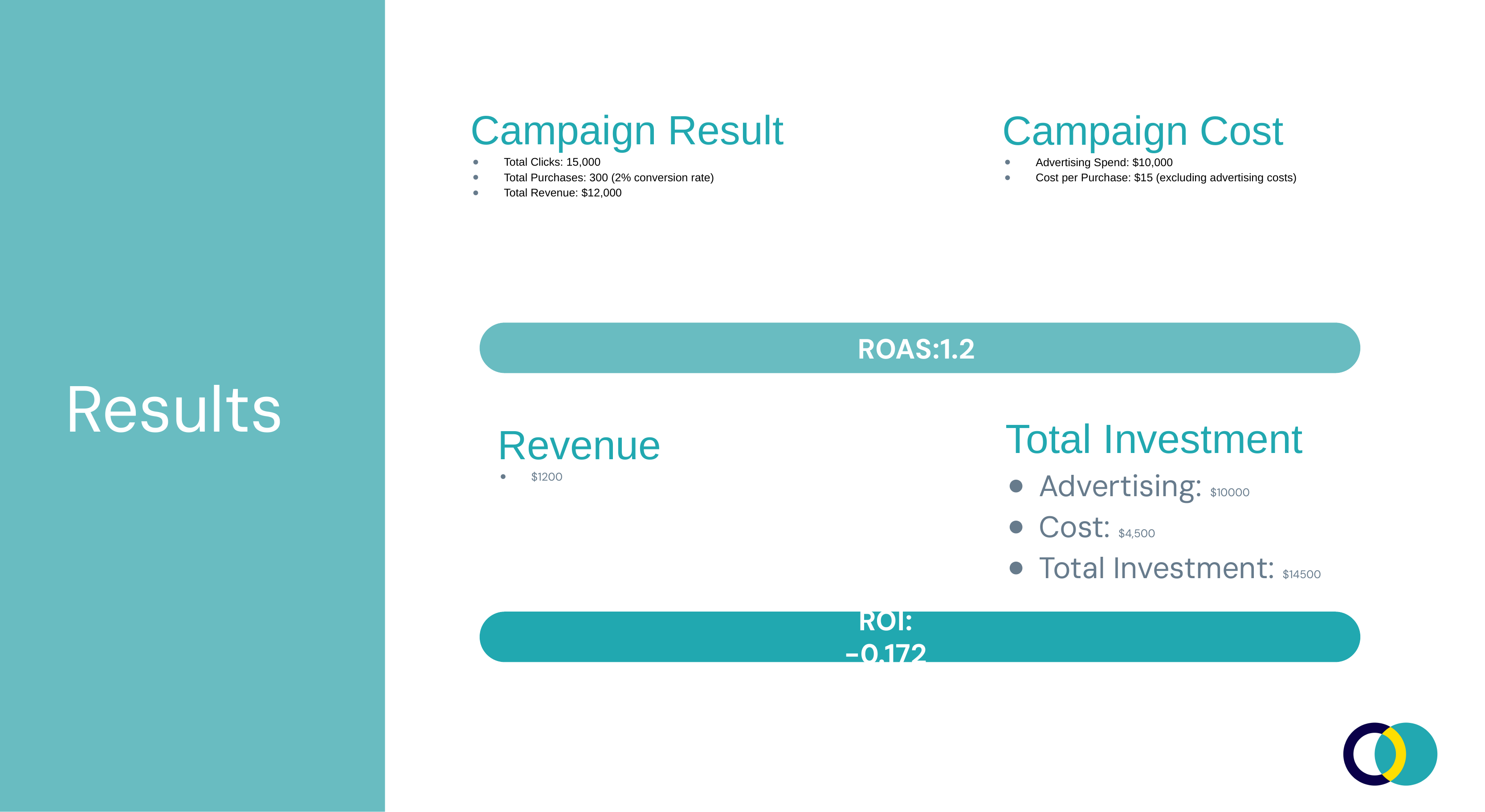

Campaign Result
Total Clicks: 15,000
Total Purchases: 300 (2% conversion rate)
Total Revenue: $12,000
Campaign Cost
Advertising Spend: $10,000
Cost per Purchase: $15 (excluding advertising costs)
# Results

ROAS:1.2
Total Investment
Advertising: $10000
Cost: $4,500
Total Investment: $14500
Revenue
$1200
ROI:
-0.172